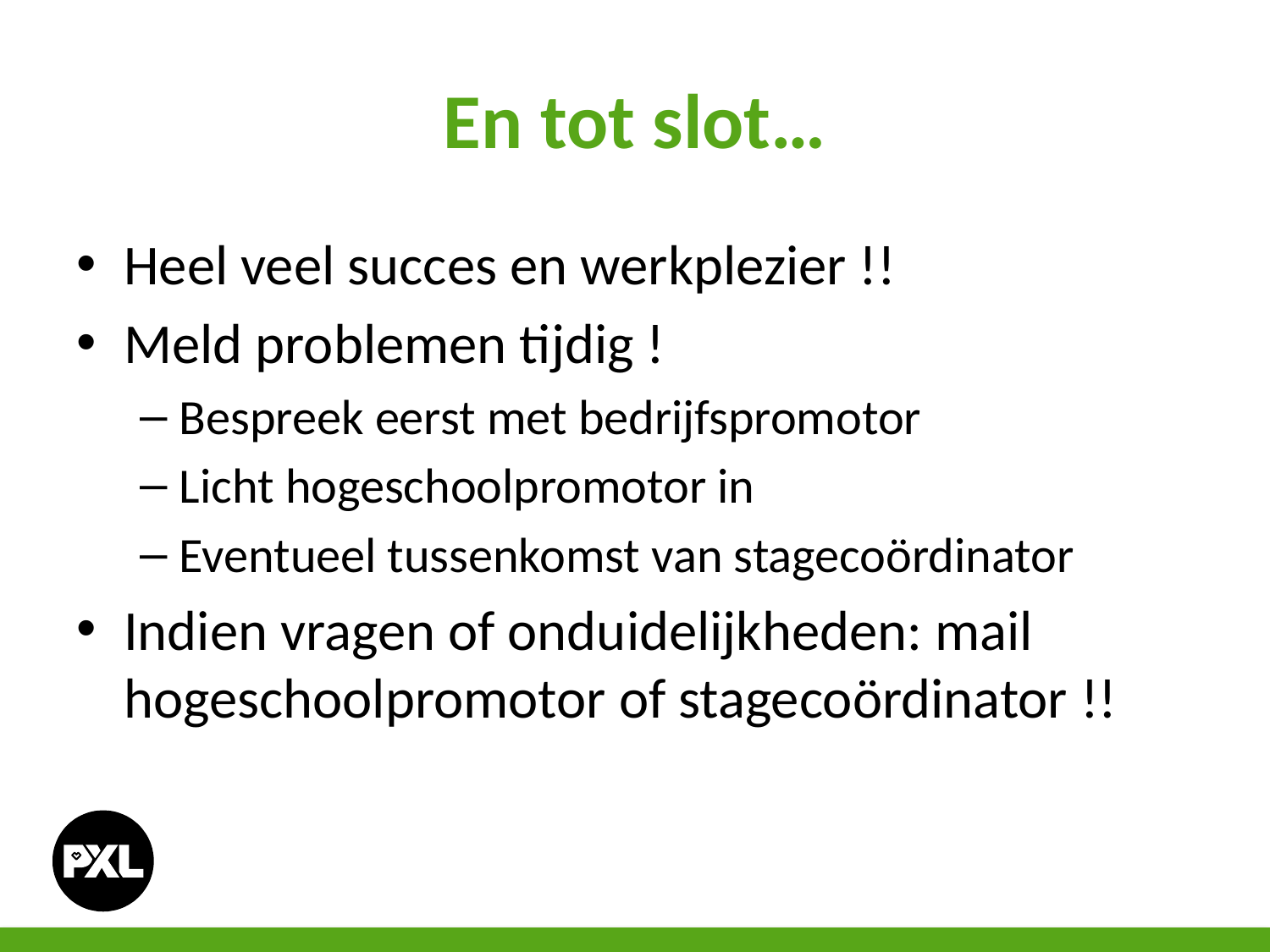

# En tot slot…
Heel veel succes en werkplezier !!
Meld problemen tijdig !
Bespreek eerst met bedrijfspromotor
Licht hogeschoolpromotor in
Eventueel tussenkomst van stagecoördinator
Indien vragen of onduidelijkheden: mail hogeschoolpromotor of stagecoördinator !!